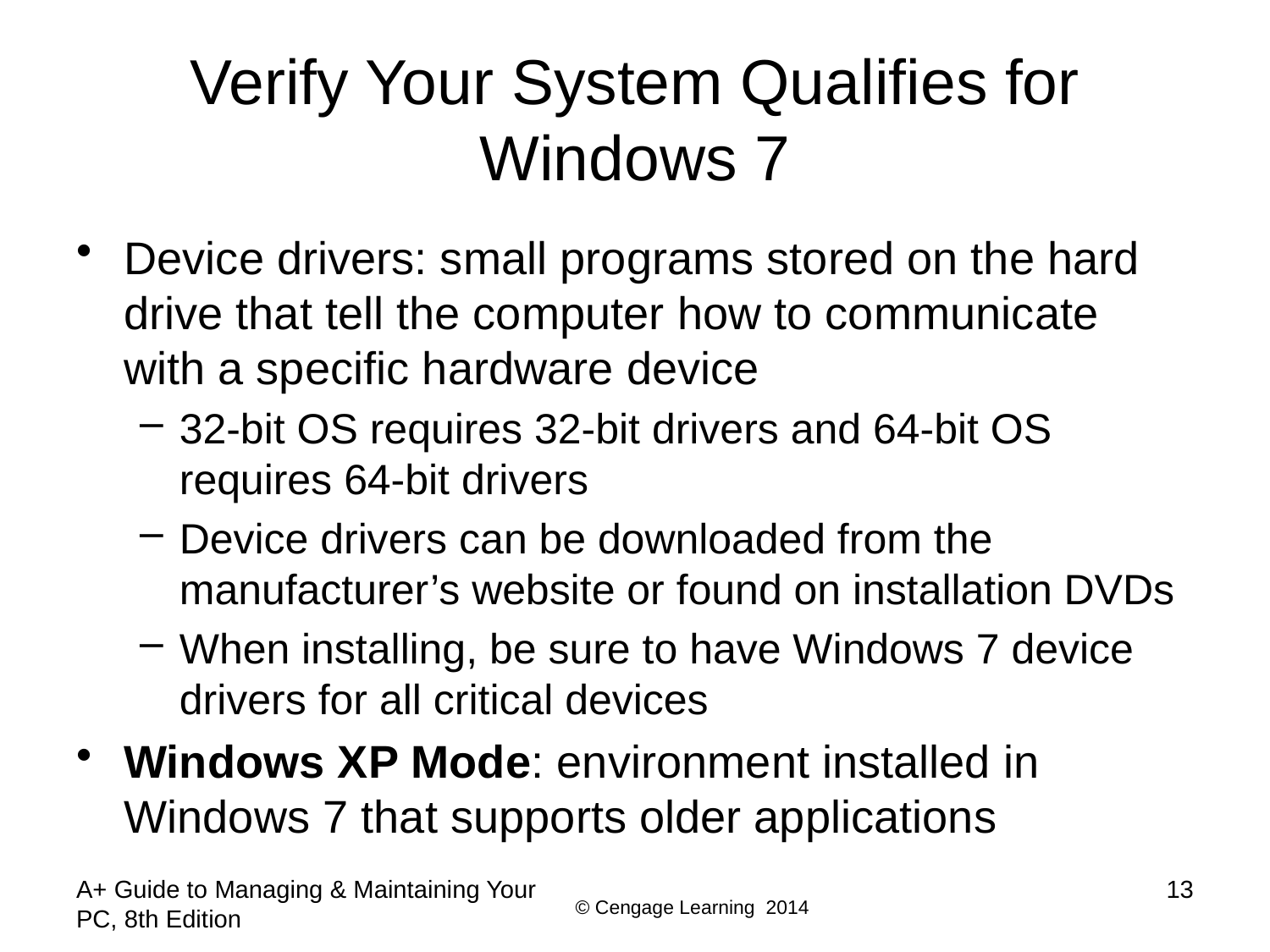

# Verify Your System Qualifies for Windows 7
Device drivers: small programs stored on the hard drive that tell the computer how to communicate with a specific hardware device
32-bit OS requires 32-bit drivers and 64-bit OS requires 64-bit drivers
Device drivers can be downloaded from the manufacturer’s website or found on installation DVDs
When installing, be sure to have Windows 7 device drivers for all critical devices
Windows XP Mode: environment installed in Windows 7 that supports older applications
A+ Guide to Managing & Maintaining Your PC, 8th Edition
13